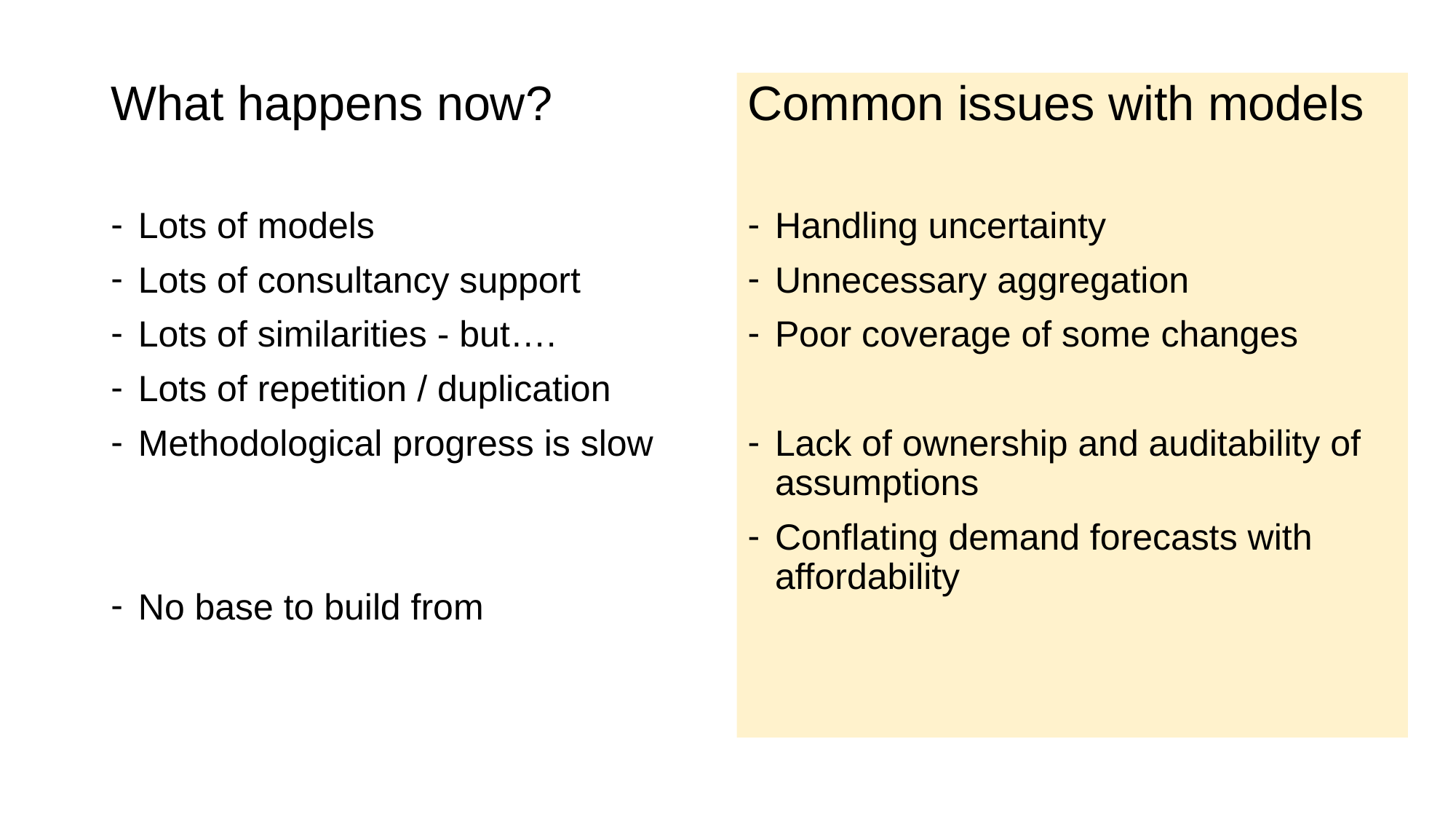

What happens now?

Lots of models
Lots of consultancy support
Lots of similarities - but….
Lots of repetition / duplication
Methodological progress is slow

No base to build from
Common issues with models

Handling uncertainty
Unnecessary aggregation
Poor coverage of some changes

Lack of ownership and auditability of assumptions
Conflating demand forecasts with affordability